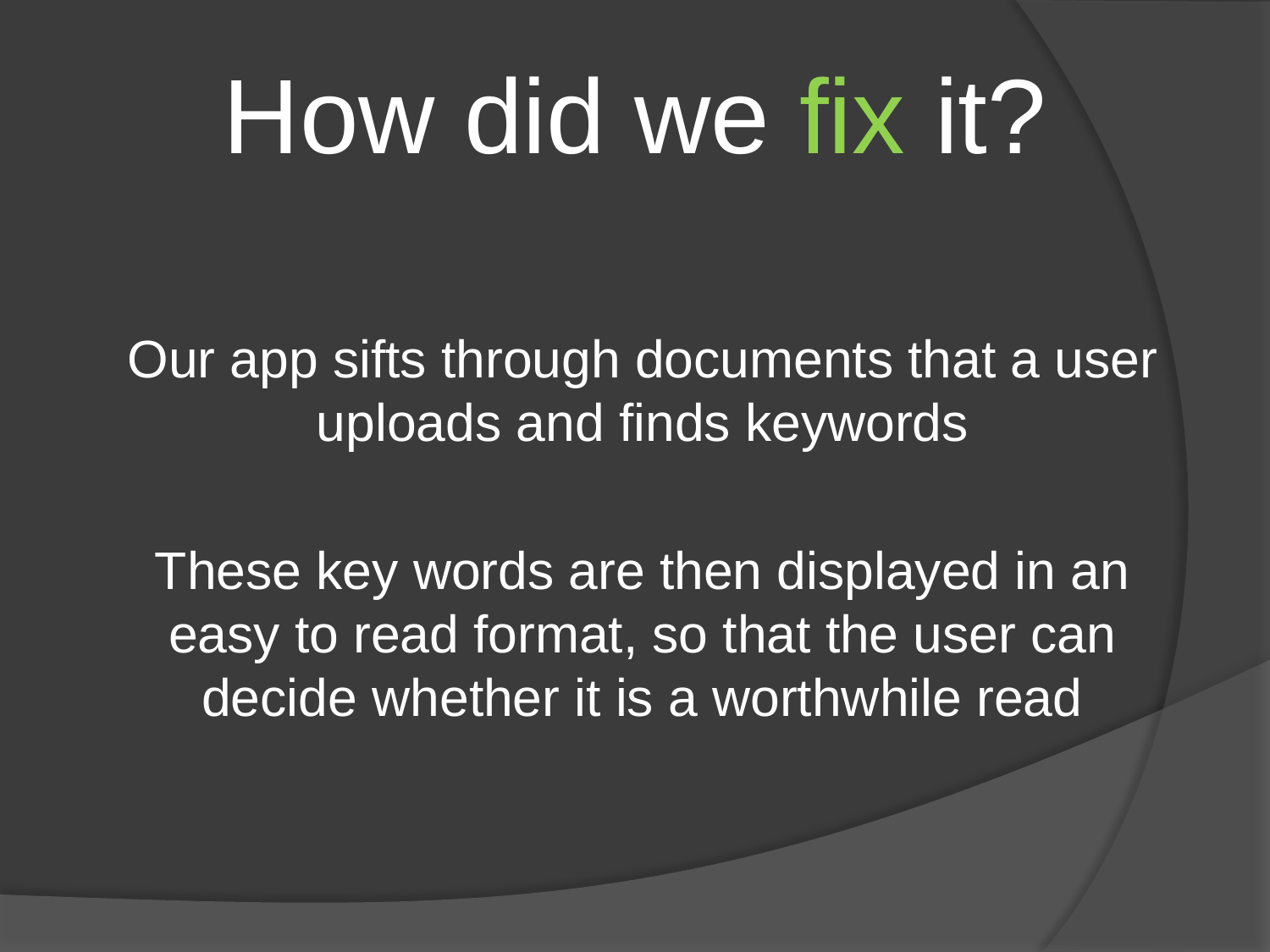

# How did we fix it?
Our app sifts through documents that a user uploads and finds keywords

These key words are then displayed in an easy to read format, so that the user can decide whether it is a worthwhile read